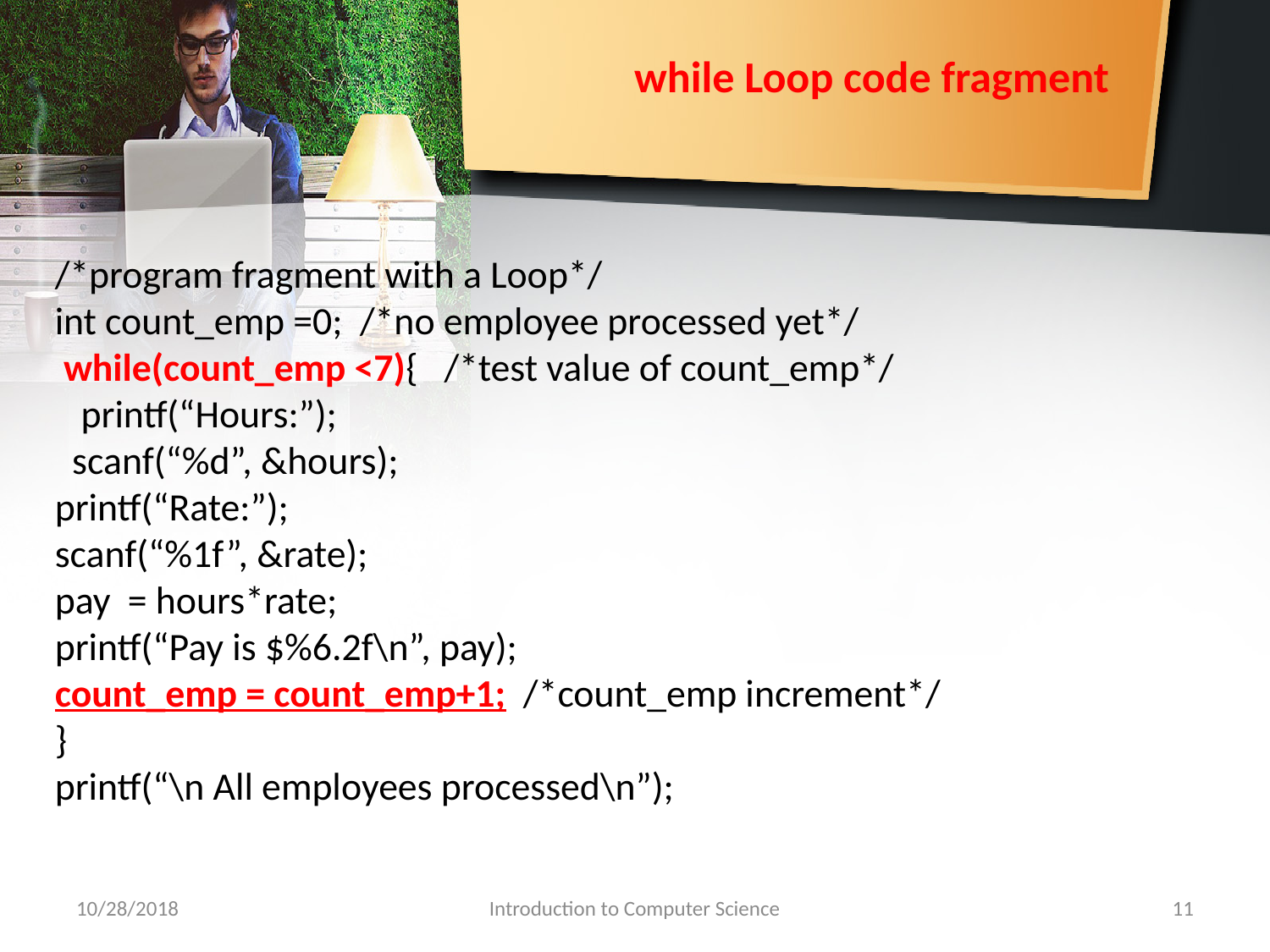

while Loop code fragment
/*program fragment with a Loop*/
int count_emp =0;  /*no employee processed yet*/
 while(count_emp <7){   /*test value of count_emp*/
   printf(“Hours:”);
  scanf(“%d”, &hours);
printf(“Rate:”);
scanf(“%1f”, &rate);
pay  = hours*rate;
printf(“Pay is $%6.2f\n”, pay);
count_emp = count_emp+1;  /*count_emp increment*/
}
printf(“\n All employees processed\n”);
10/28/2018
Introduction to Computer Science
11